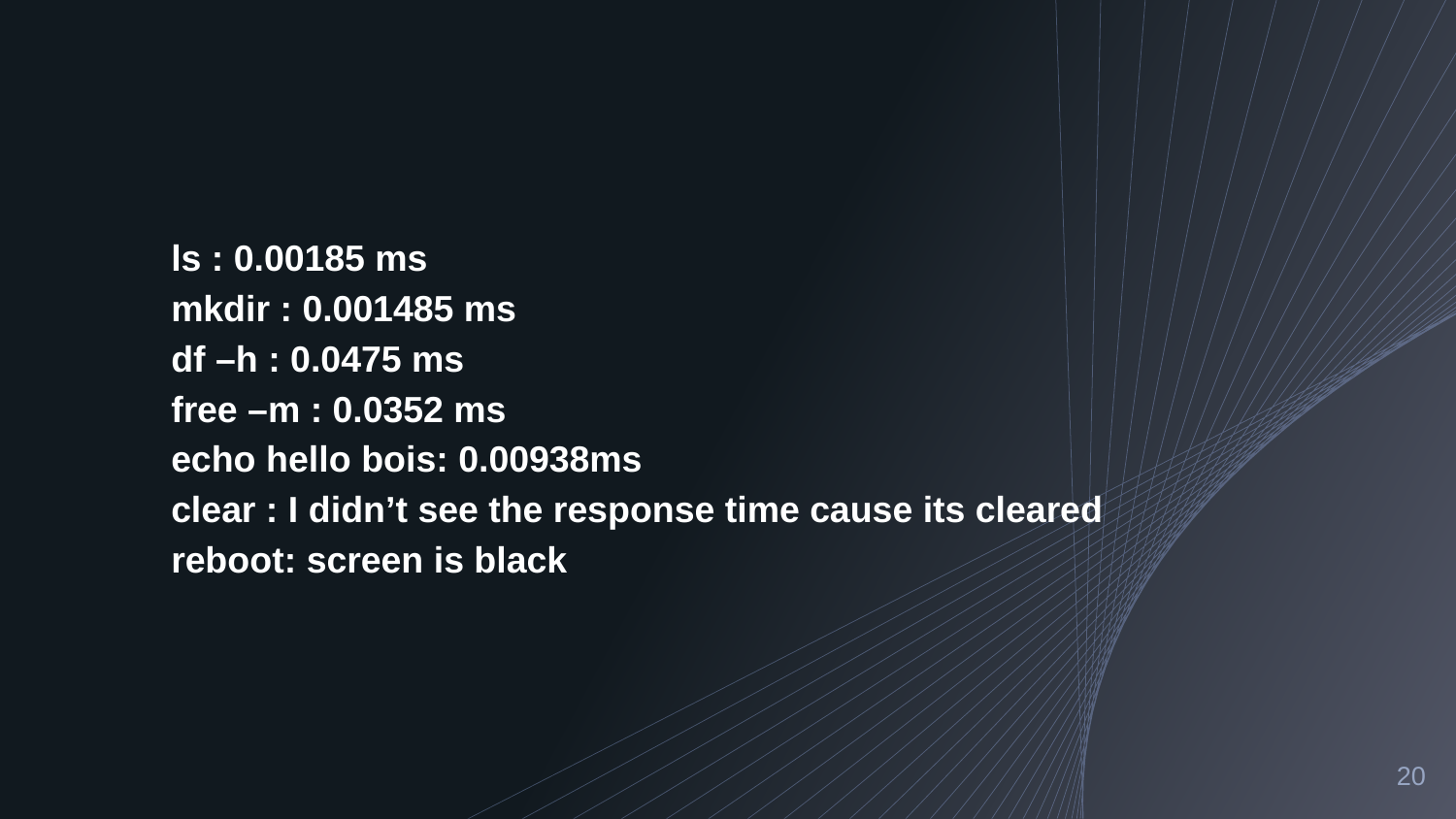

ls : 0.00185 ms
mkdir : 0.001485 ms
df –h : 0.0475 ms
free –m : 0.0352 ms
echo hello bois: 0.00938ms
clear : I didn’t see the response time cause its cleared
reboot: screen is black
20